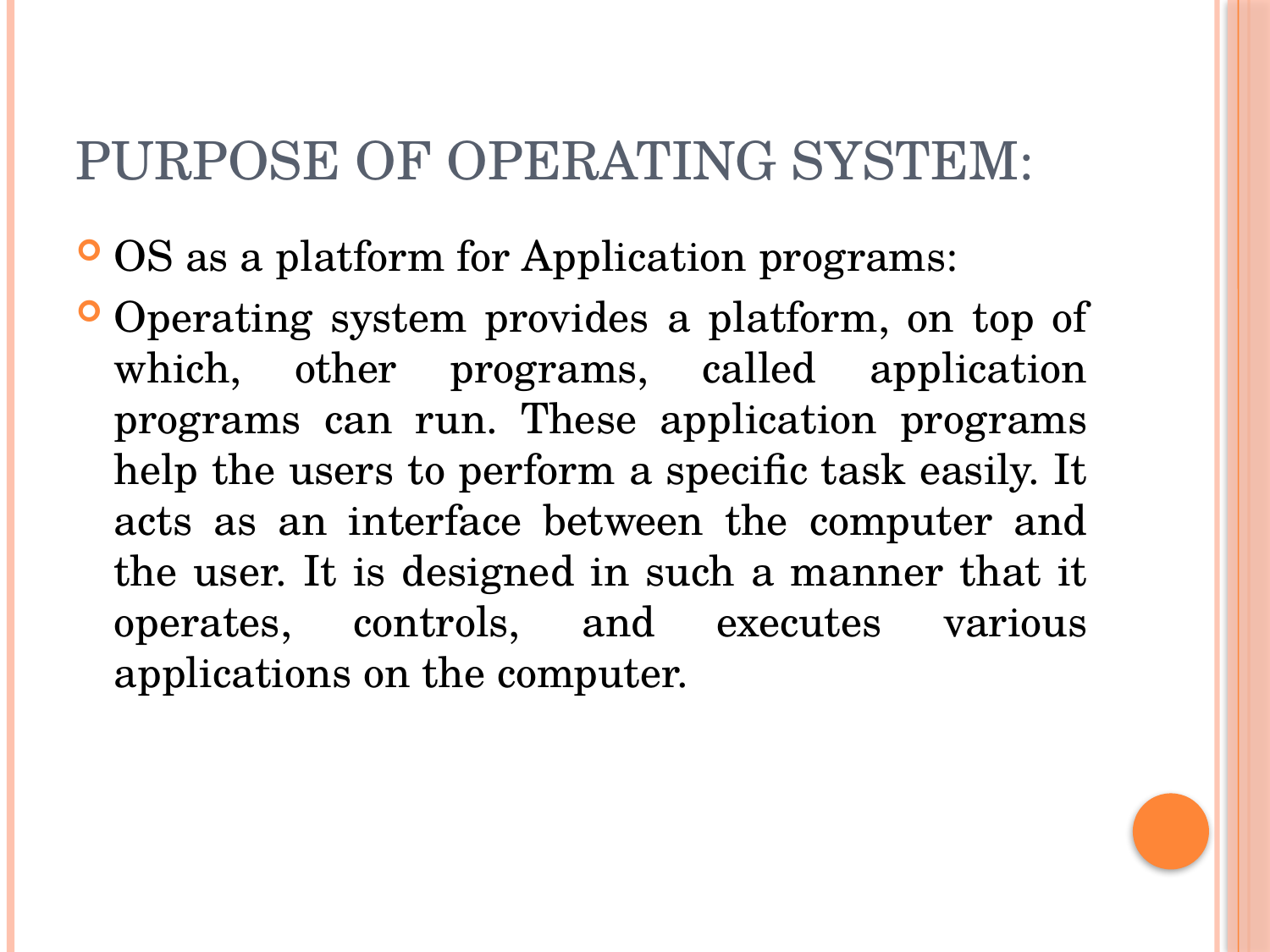

# Purpose of Operating System:
OS as a platform for Application programs:
Operating system provides a platform, on top of which, other programs, called application programs can run. These application programs help the users to perform a specific task easily. It acts as an interface between the computer and the user. It is designed in such a manner that it operates, controls, and executes various applications on the computer.